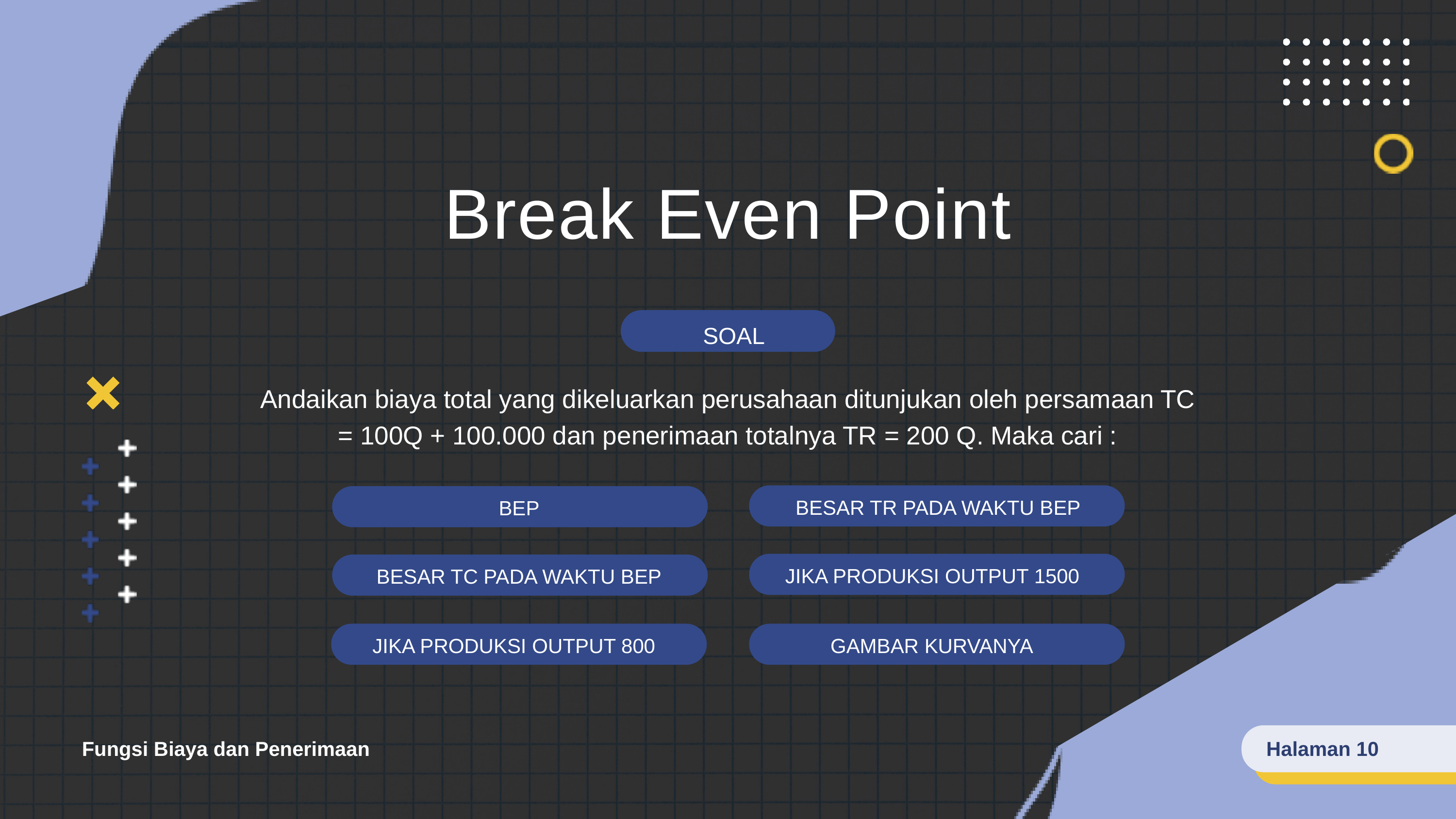

Break Even Point

SOAL

Andaikan biaya total yang dikeluarkan perusahaan ditunjukan oleh persamaan TC = 100Q + 100.000 dan penerimaan totalnya TR = 200 Q. Maka cari :

BESAR TR PADA WAKTU BEP
BEP

JIKA PRODUKSI OUTPUT 1500
BESAR TC PADA WAKTU BEP

JIKA PRODUKSI OUTPUT 800
GAMBAR KURVANYA

Fungsi Biaya dan Penerimaan
Halaman 10